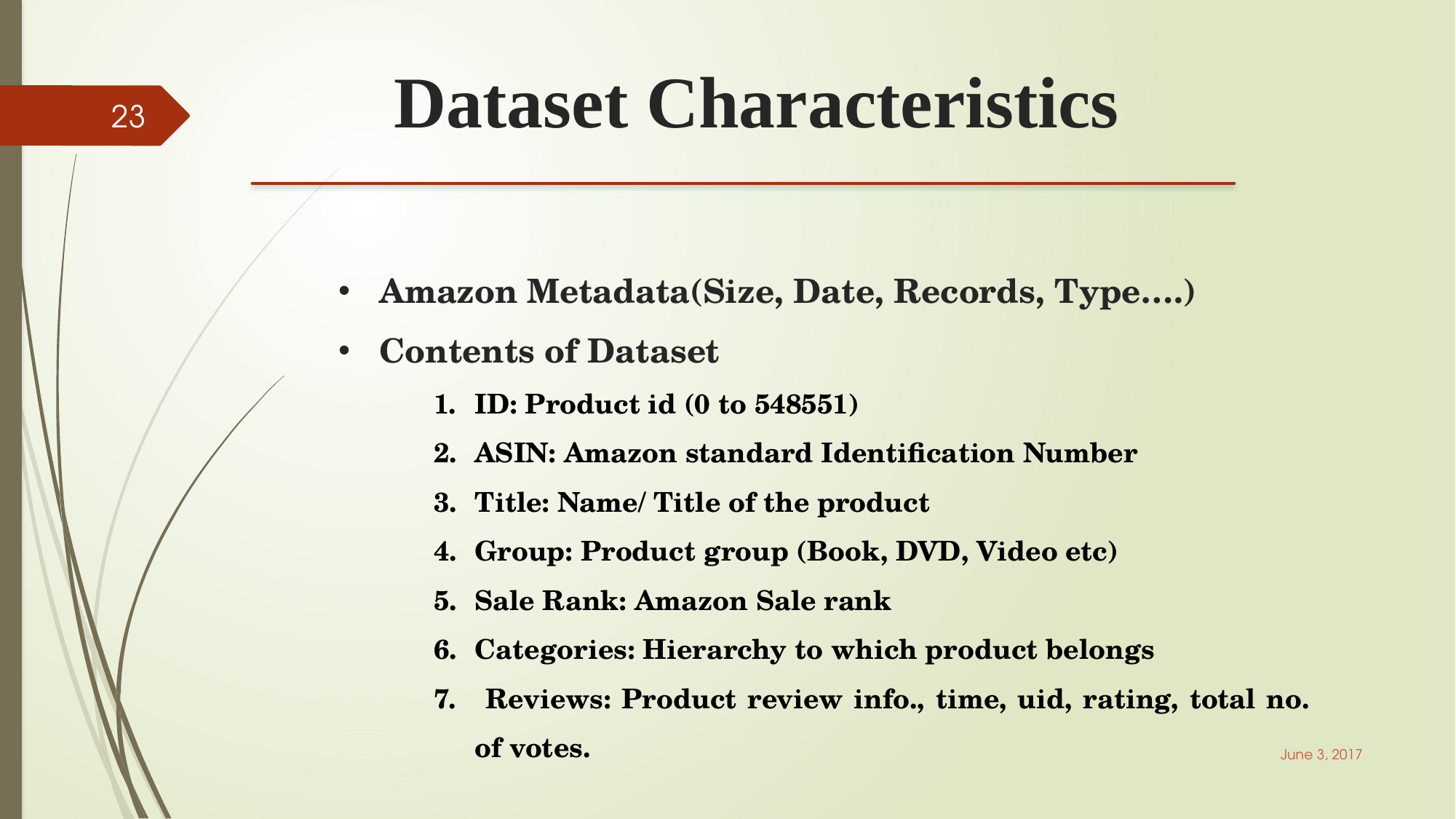

Dataset Characteristics
23
Amazon Metadata(Size, Date, Records, Type….)
Contents of Dataset
ID: Product id (0 to 548551)
ASIN: Amazon standard Identification Number
Title: Name/ Title of the product
Group: Product group (Book, DVD, Video etc)
Sale Rank: Amazon Sale rank
Categories: Hierarchy to which product belongs
 Reviews: Product review info., time, uid, rating, total no. of votes.

June 3, 2017